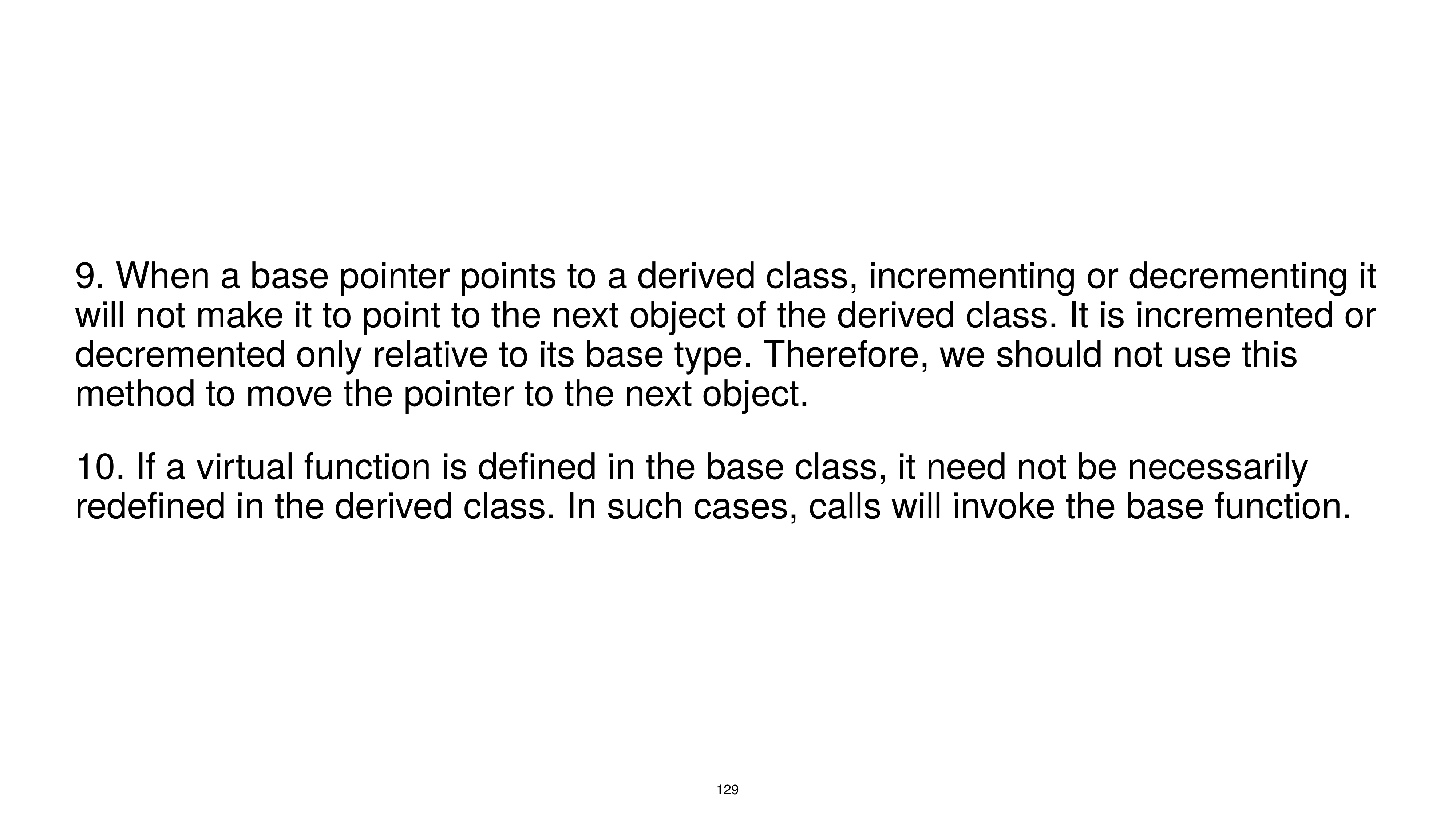

#

9. When a base pointer points to a derived class, incrementing or decrementing it will not make it to point to the next object of the derived class. It is incremented or decremented only relative to its base type. Therefore, we should not use this method to move the pointer to the next object.
10. If a virtual function is defined in the base class, it need not be necessarily redefined in the derived class. In such cases, calls will invoke the base function.
129